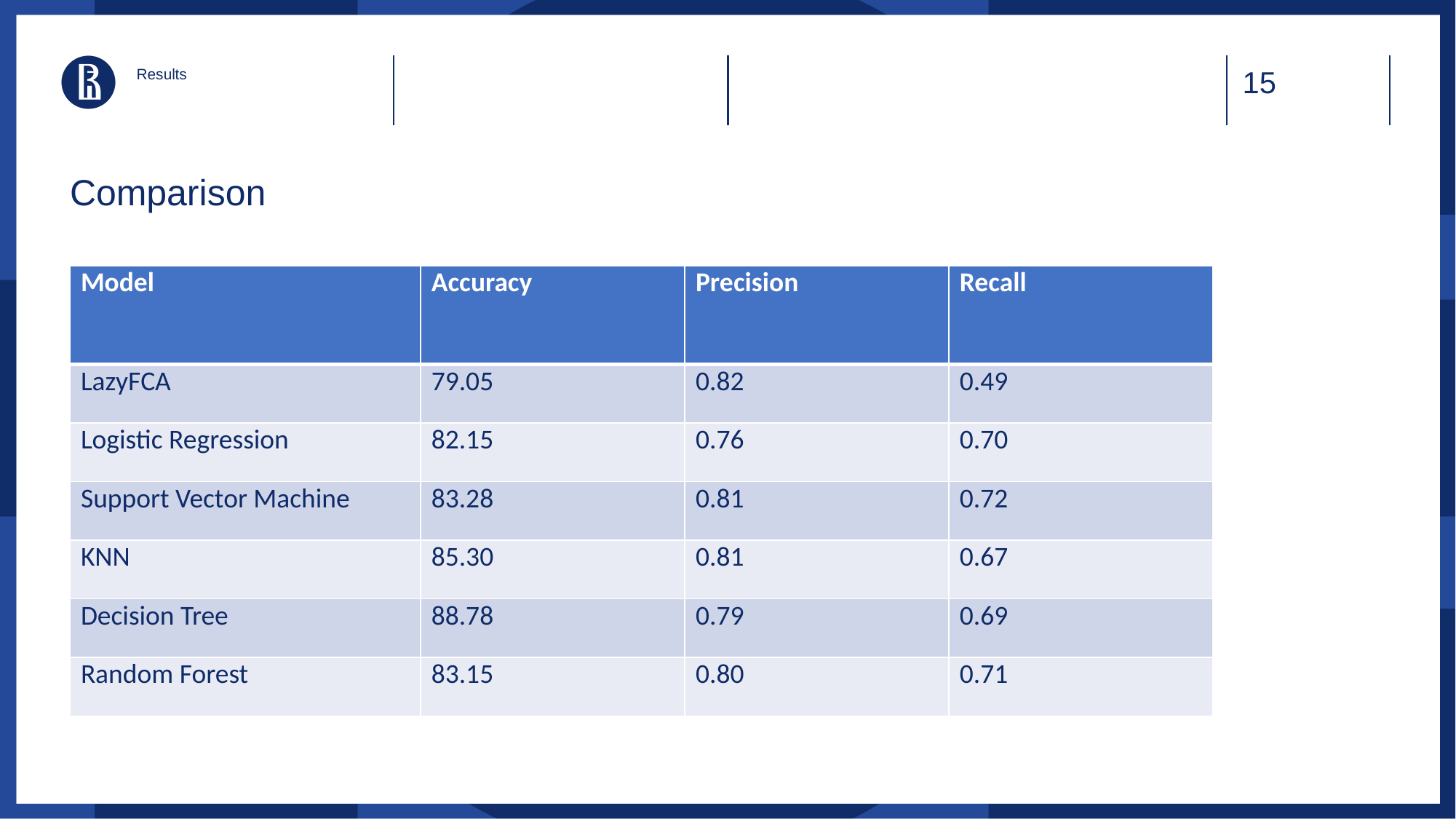

Results

Comparison
| Model | Accuracy | Precision | Recall |
| --- | --- | --- | --- |
| LazyFCA | 79.05 | 0.82 | 0.49 |
| Logistic Regression | 82.15 | 0.76 | 0.70 |
| Support Vector Machine | 83.28 | 0.81 | 0.72 |
| KNN | 85.30 | 0.81 | 0.67 |
| Decision Tree | 88.78 | 0.79 | 0.69 |
| Random Forest | 83.15 | 0.80 | 0.71 |